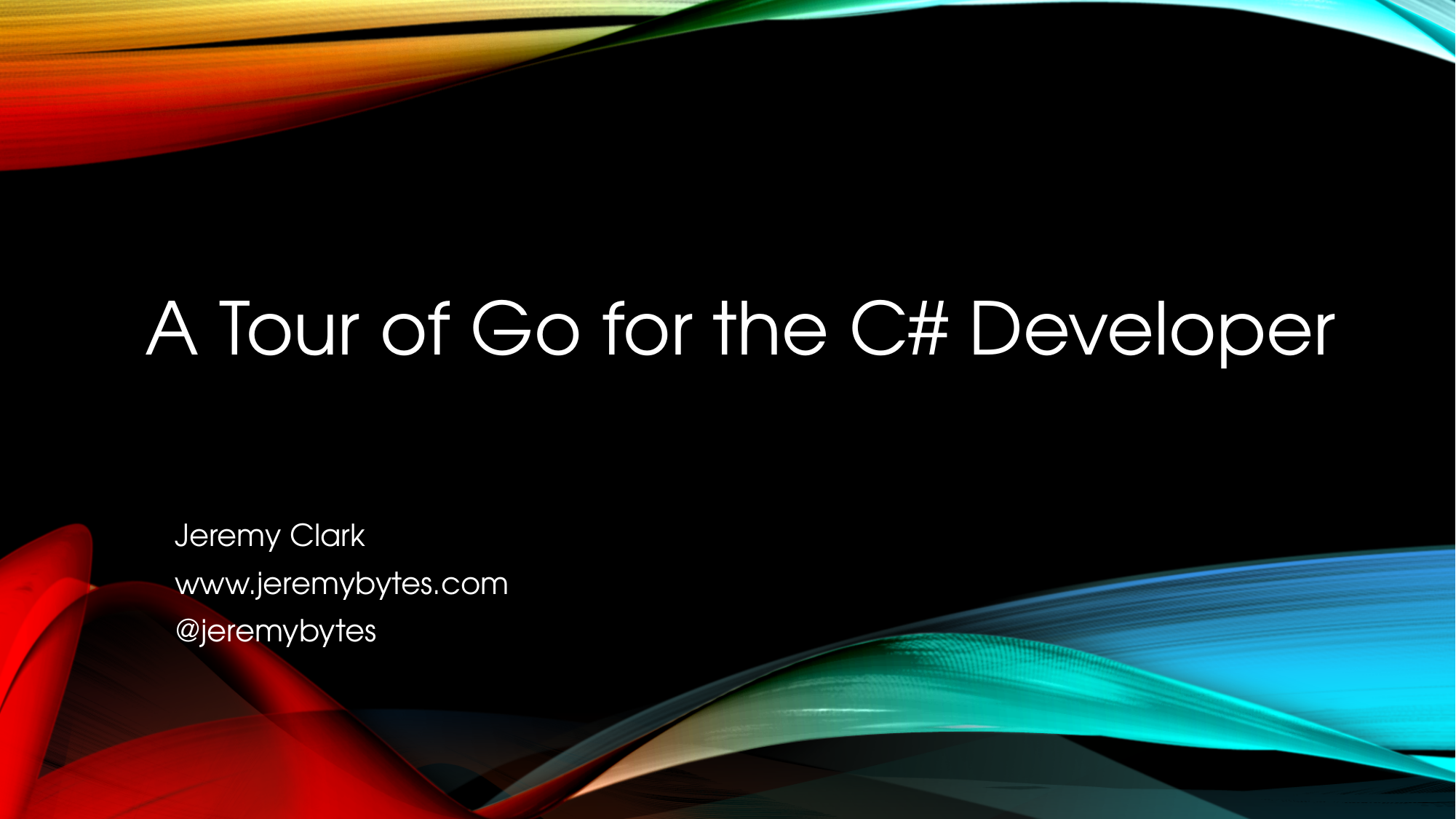

# A Tour of Go for the C# Developer
Jeremy Clark
www.jeremybytes.com
@jeremybytes